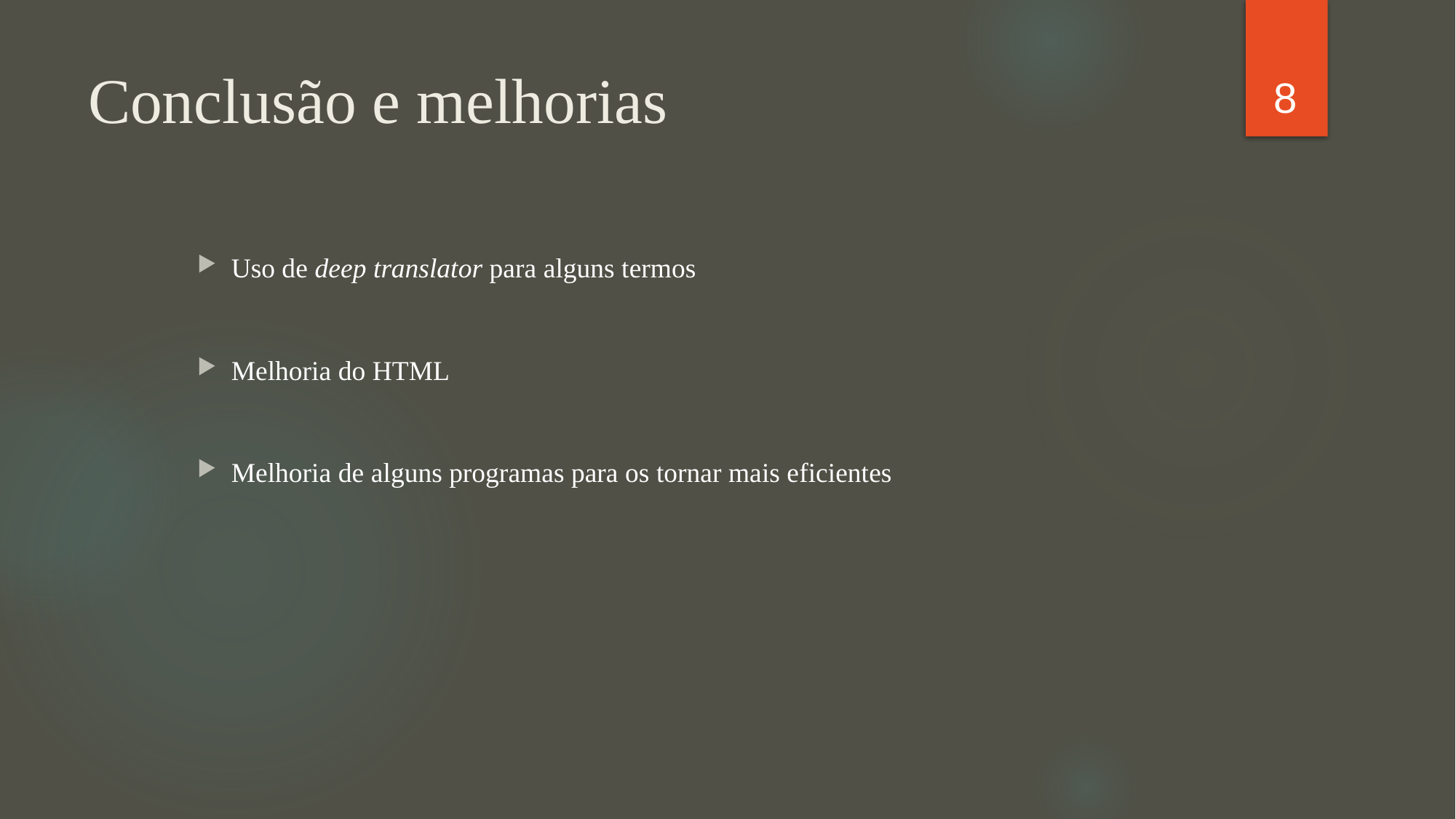

8
# Conclusão e melhorias
Uso de deep translator para alguns termos

Melhoria do HTML

Melhoria de alguns programas para os tornar mais eficientes